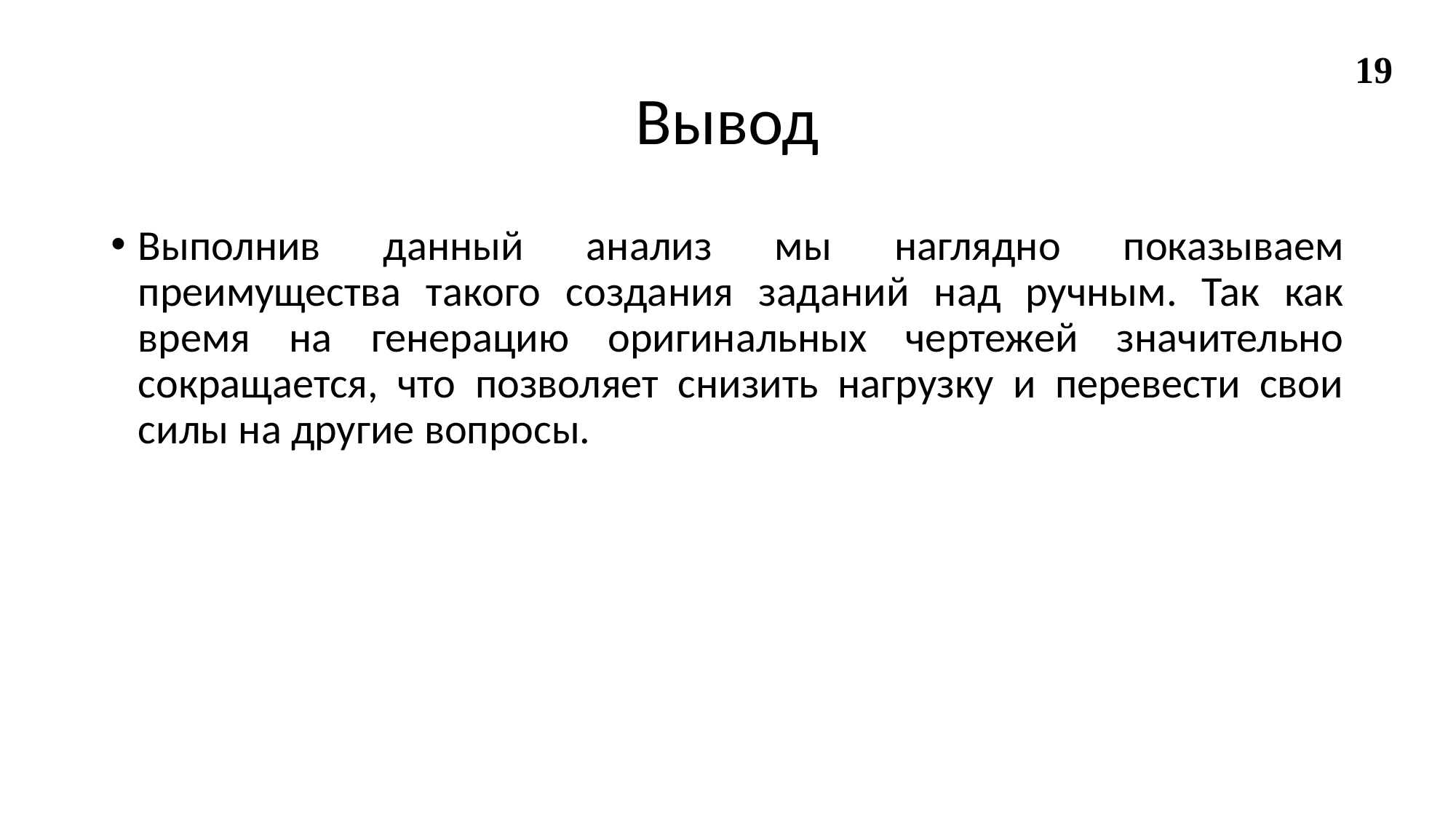

# Вывод
19
Выполнив данный анализ мы наглядно показываем преимущества такого создания заданий над ручным. Так как время на генерацию оригинальных чертежей значительно сокращается, что позволяет снизить нагрузку и перевести свои силы на другие вопросы.